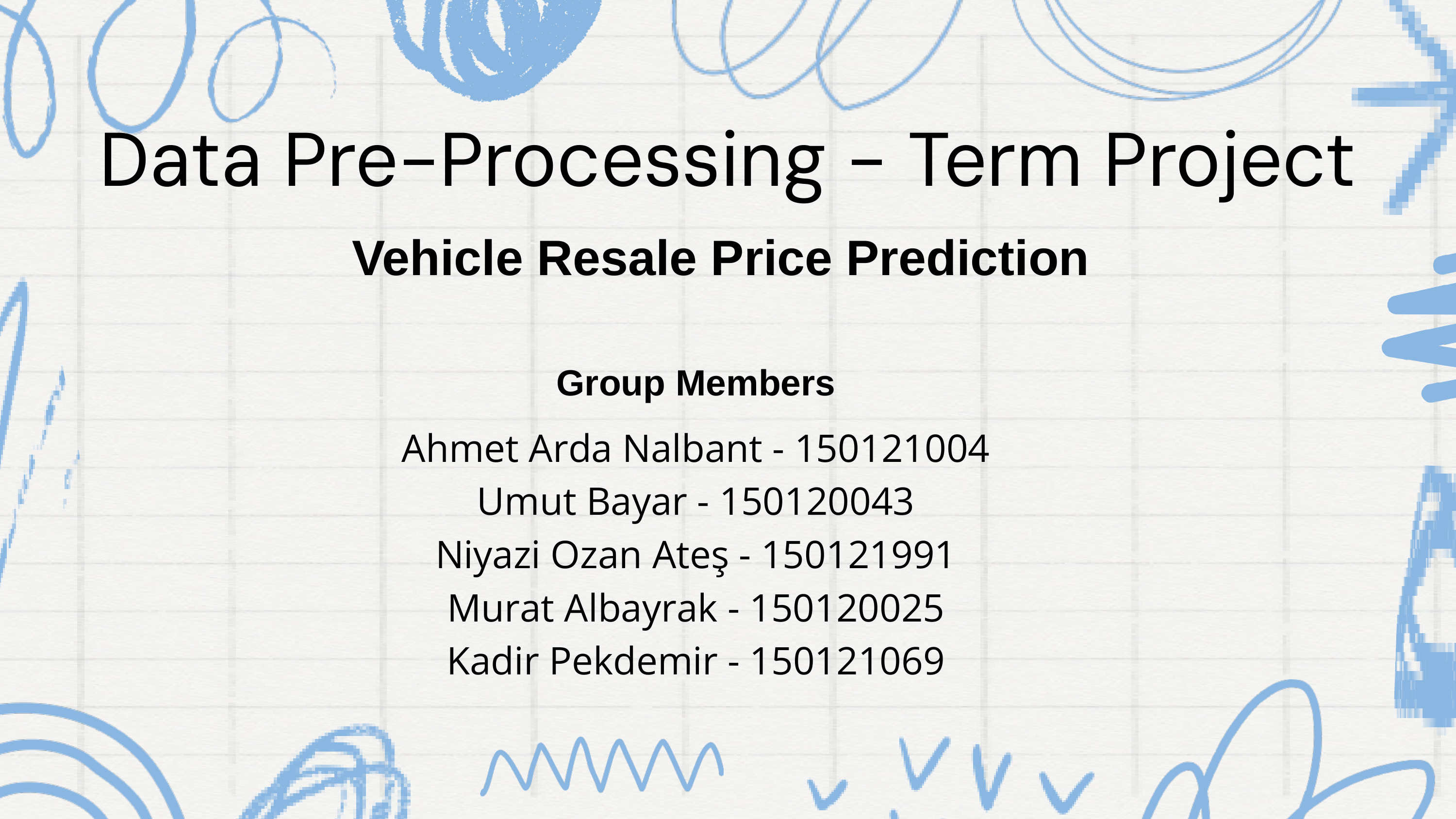

Data Pre-Processing - Term Project

Vehicle Resale Price Prediction

Group Members
Ahmet Arda Nalbant - 150121004
Umut Bayar - 150120043
Niyazi Ozan Ateş - 150121991
Murat Albayrak - 150120025
Kadir Pekdemir - 150121069